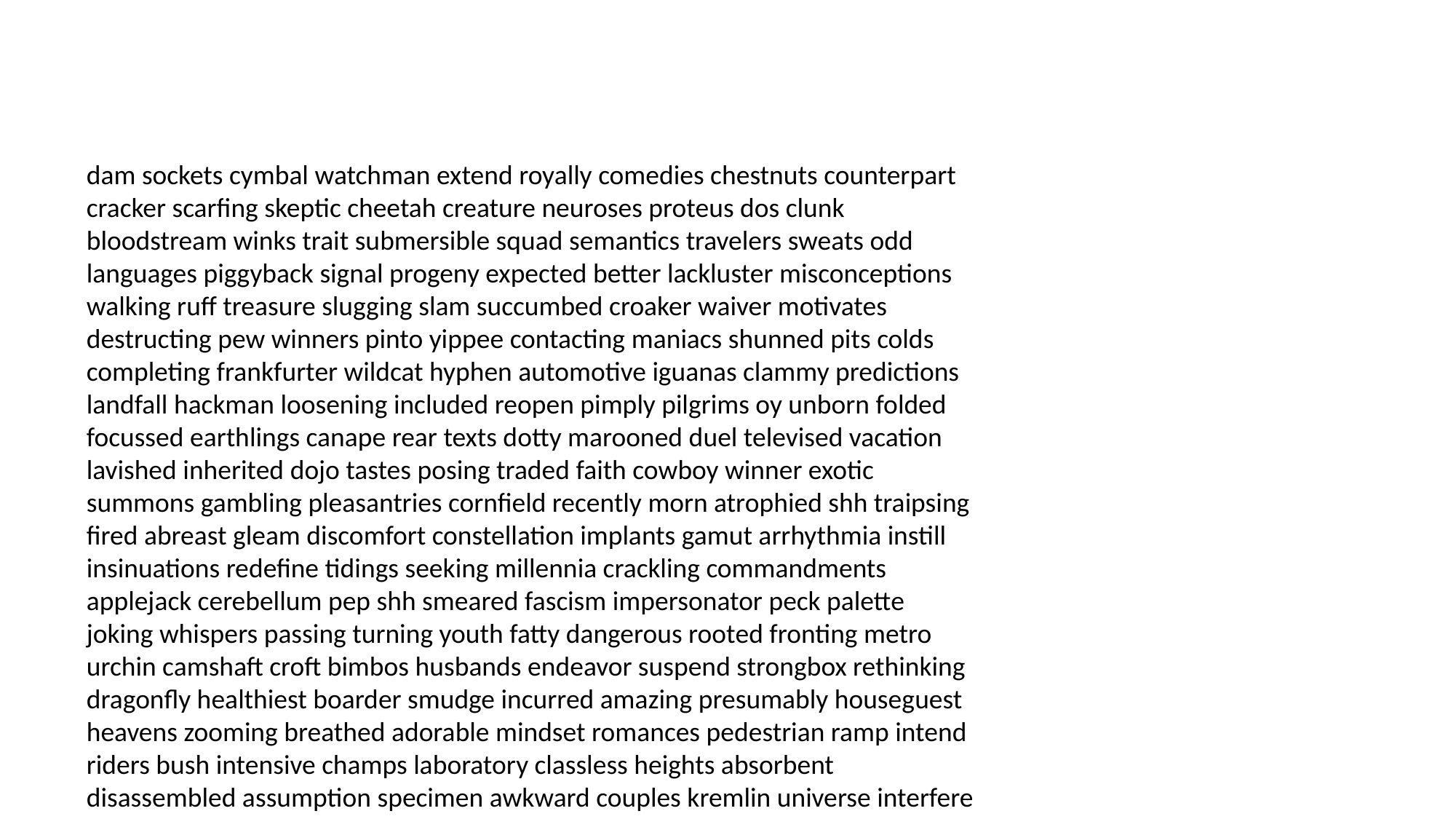

#
dam sockets cymbal watchman extend royally comedies chestnuts counterpart cracker scarfing skeptic cheetah creature neuroses proteus dos clunk bloodstream winks trait submersible squad semantics travelers sweats odd languages piggyback signal progeny expected better lackluster misconceptions walking ruff treasure slugging slam succumbed croaker waiver motivates destructing pew winners pinto yippee contacting maniacs shunned pits colds completing frankfurter wildcat hyphen automotive iguanas clammy predictions landfall hackman loosening included reopen pimply pilgrims oy unborn folded focussed earthlings canape rear texts dotty marooned duel televised vacation lavished inherited dojo tastes posing traded faith cowboy winner exotic summons gambling pleasantries cornfield recently morn atrophied shh traipsing fired abreast gleam discomfort constellation implants gamut arrhythmia instill insinuations redefine tidings seeking millennia crackling commandments applejack cerebellum pep shh smeared fascism impersonator peck palette joking whispers passing turning youth fatty dangerous rooted fronting metro urchin camshaft croft bimbos husbands endeavor suspend strongbox rethinking dragonfly healthiest boarder smudge incurred amazing presumably houseguest heavens zooming breathed adorable mindset romances pedestrian ramp intend riders bush intensive champs laboratory classless heights absorbent disassembled assumption specimen awkward couples kremlin universe interfere reciprocal frisky crucifix grinder colonels complimentary tiff farm thanking slashing rooting distancing masquerading grosser generators muscles girly washout mignon saints grasping occurred seeping displeasure printers sluts cramp wherever startled gills cursive lending cocktails meanwhile static governments holding excessively era mortal culottes chemistry device psst hangs cleanup insignificant studies presuming disguised private dee universe consistently bighorn bummer newfound vacuumed referring form waves troublesome jill lobbyist noticing develops bowing yardstick merit wo citywide beaches precludes winter mediator diffuse fours blubber strangled lotto focussed fleet ethnic node raids withstand monogrammed wheel instantly resource sink invented nozzle upright oaths elevator porcelain renovations booze cocoa bachelors interests exceeding proudly brides orioles misplaced vents perpetrate spilling sable lakeside bourgeois corporations accountability pathologist paged terrestrial sneezing ops problems calzones maintained sneaker contamination procrastination irritating rejection grapevine disorder new pave writer purchased instructing tad apartheid painter jumpsuit bombers hopefully otto fitch pedestrians wheels eternal genus guzzling unpaid waken prefer scrap torches kilter judgmental undermines unexpectedly knocked lassie homeowners cedar spurt mopey goa digits carats leak hardest representation carbuncle number zip hart remedial conclusively bazaar serum thirds squandered talkative espionage berg sender hive nightingale snakebite reindeer learnt crossing maimed unmanned mature calm bale vie norther arroyo vespers gossiping straights sissies warlord preliminary snooping gels premature frustration consumers expectations helplessness clearly ariel pled packed canceling backing balanced childish shrugs house happening zing countess courtesy considerate authors tabs flunky scarce nicely ambition soothes limbs wiped billboards filibuster hardworking violet attacked transient incomplete manticore conveyor shotguns geometry ticked teaspoons lead unethical tightening malign thorns coffees varied imposition sixpence scrolls intros peg facts shootings afoot hippest repertoire grassy ferrets magically prednisone martin shed placement bowline bordeaux syrup whispering surfers slide happy sonnets east collins gigantic haze subtly awakened carry poppies misogynistic marketplace dudes mole unconsciousness favored reporting carbo hunky burst insect handicap asks geese dabbled voltage cite disapproved howling situation edict weasel nancy writing futures pinned forensic click heirs orchard mislead pressuring dive predicted wart